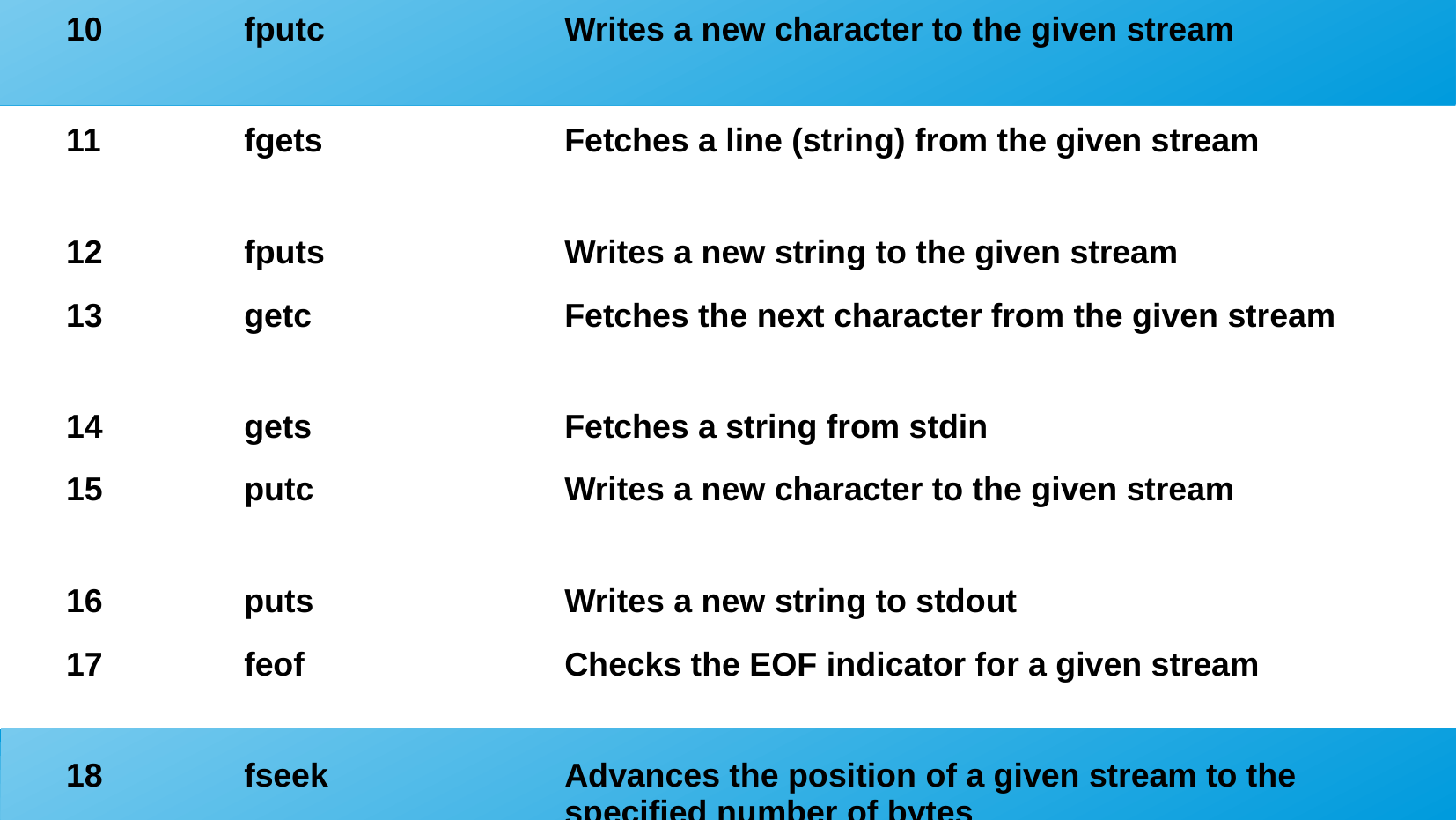

| 10 | fputc | Writes a new character to the given stream |
| --- | --- | --- |
| 11 | fgets | Fetches a line (string) from the given stream |
| 12 | fputs | Writes a new string to the given stream |
| 13 | getc | Fetches the next character from the given stream |
| 14 | gets | Fetches a string from stdin |
| 15 | putc | Writes a new character to the given stream |
| 16 | puts | Writes a new string to stdout |
| 17 | feof | Checks the EOF indicator for a given stream |
| 18 | fseek | Advances the position of a given stream to the specified number of bytes |
| 19 | ftell | Fetches the current file position in a given stream |
| 20 | rewind | Moves back the cursor to the beginning of the file. |

7